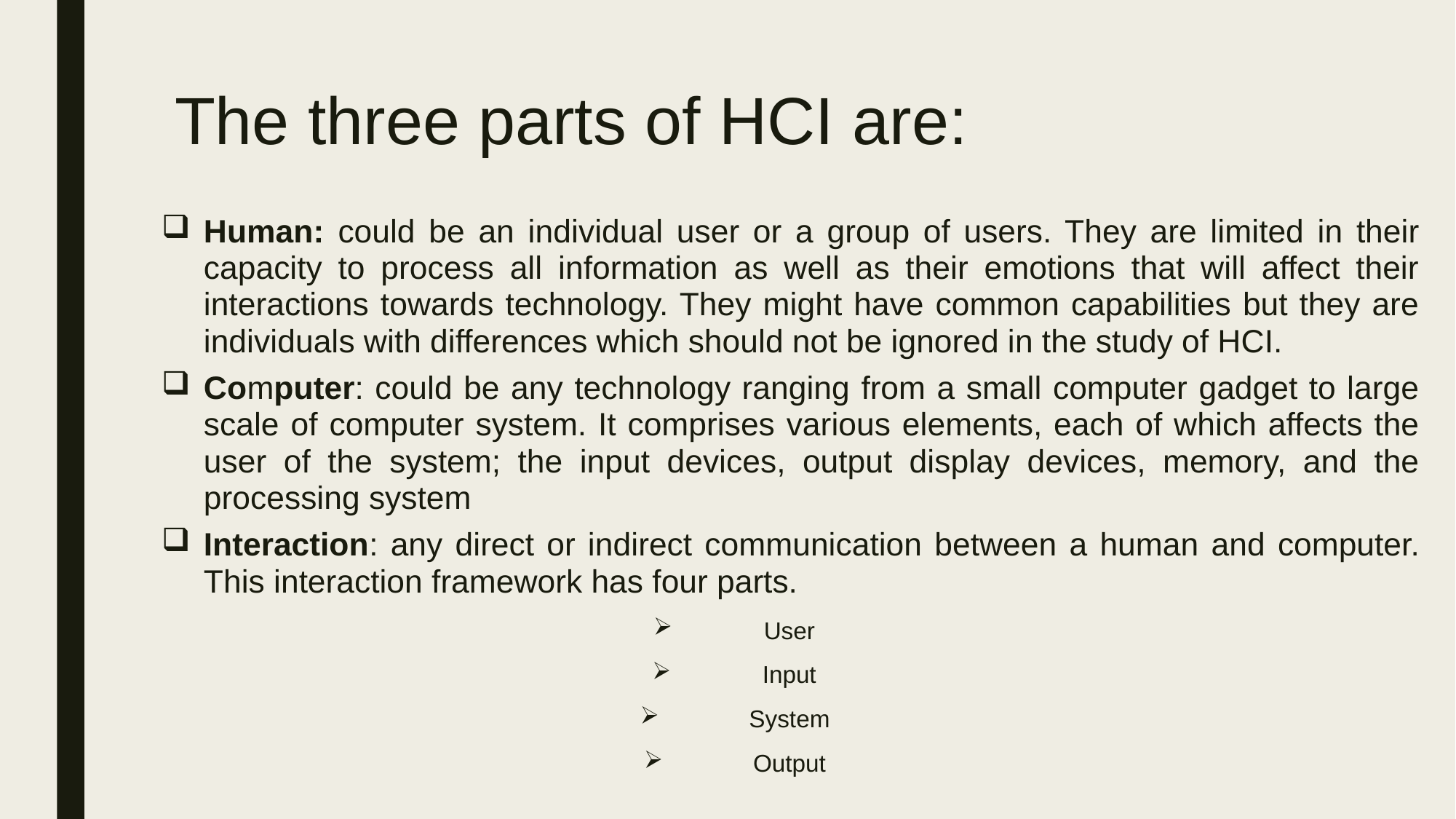

# The three parts of HCI are:

Human: could be an individual user or a group of users. They are limited in their capacity to process all information as well as their emotions that will affect their interactions towards technology. They might have common capabilities but they are individuals with differences which should not be ignored in the study of HCI.
Computer: could be any technology ranging from a small computer gadget to large scale of computer system. It comprises various elements, each of which affects the user of the system; the input devices, output display devices, memory, and the processing system
Interaction: any direct or indirect communication between a human and computer. This interaction framework has four parts.
User
Input
System
Output